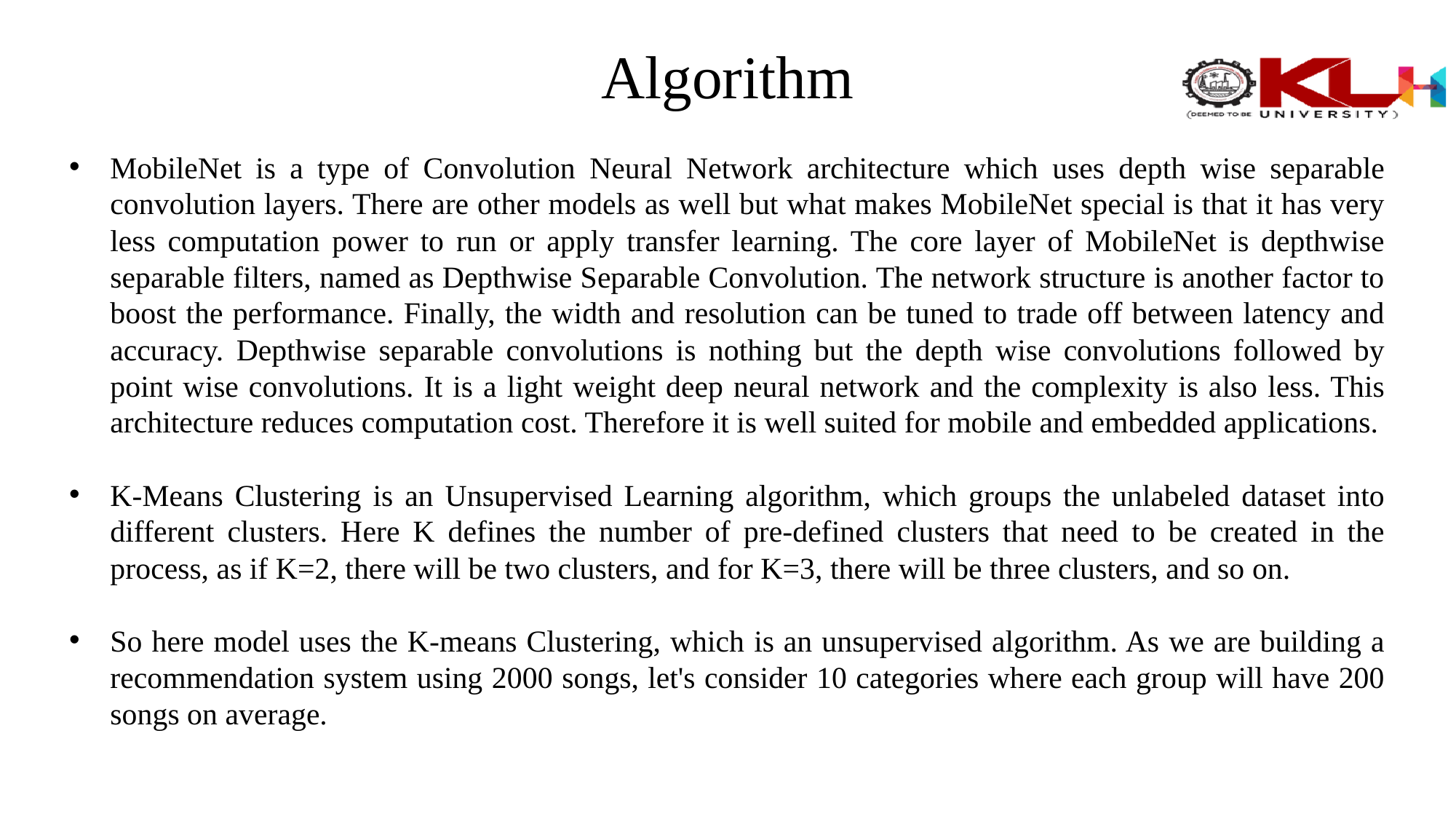

# Algorithm
MobileNet is a type of Convolution Neural Network architecture which uses depth wise separable convolution layers. There are other models as well but what makes MobileNet special is that it has very less computation power to run or apply transfer learning. The core layer of MobileNet is depthwise separable filters, named as Depthwise Separable Convolution. The network structure is another factor to boost the performance. Finally, the width and resolution can be tuned to trade off between latency and accuracy. Depthwise separable convolutions is nothing but the depth wise convolutions followed by point wise convolutions. It is a light weight deep neural network and the complexity is also less. This architecture reduces computation cost. Therefore it is well suited for mobile and embedded applications.

K-Means Clustering is an Unsupervised Learning algorithm, which groups the unlabeled dataset into different clusters. Here K defines the number of pre-defined clusters that need to be created in the process, as if K=2, there will be two clusters, and for K=3, there will be three clusters, and so on.

So here model uses the K-means Clustering, which is an unsupervised algorithm. As we are building a recommendation system using 2000 songs, let's consider 10 categories where each group will have 200 songs on average.